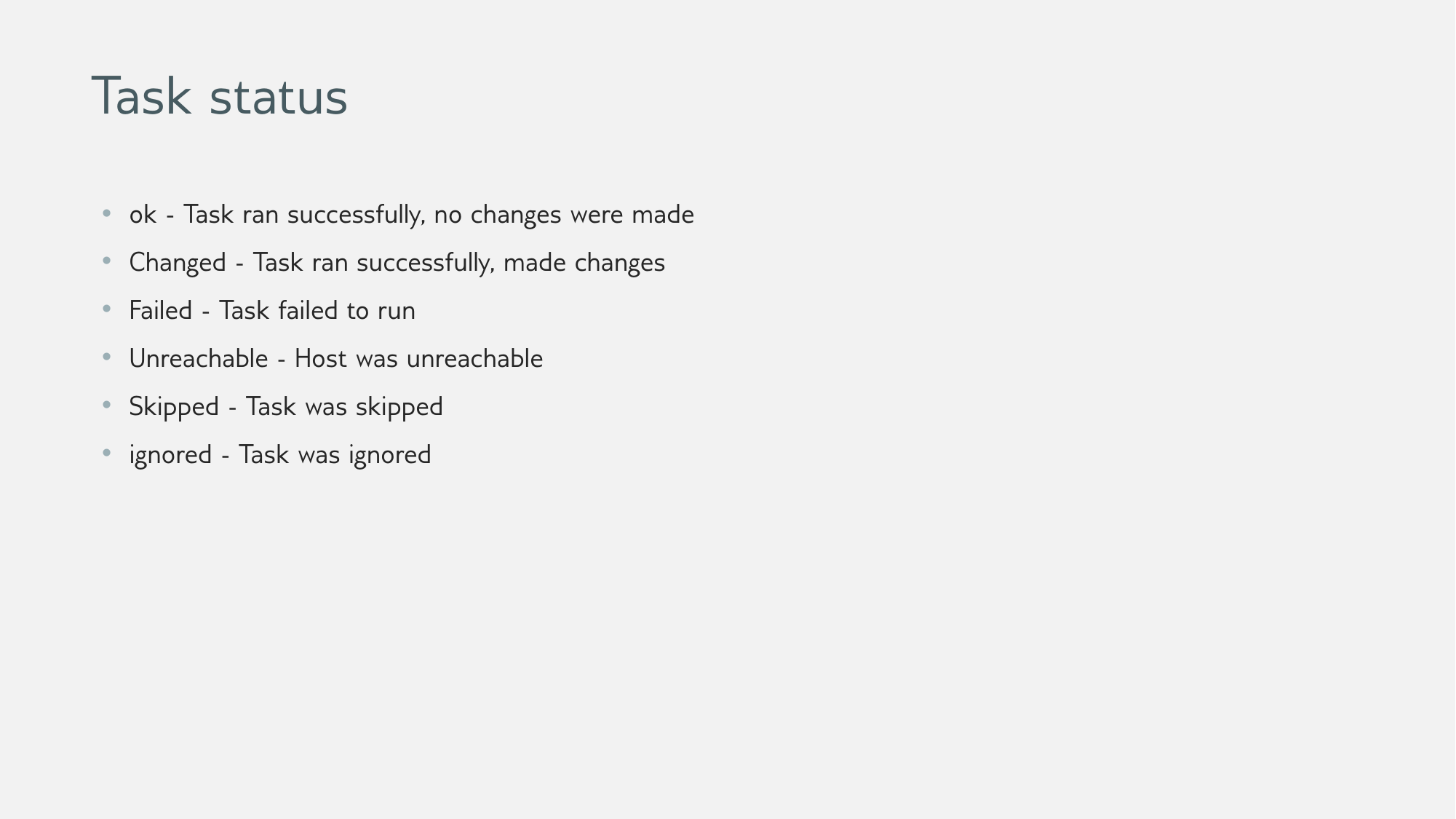

Task status
ok - Task ran successfully, no changes were made
Changed - Task ran successfully, made changes
Failed - Task failed to run
Unreachable - Host was unreachable
Skipped - Task was skipped
ignored - Task was ignored